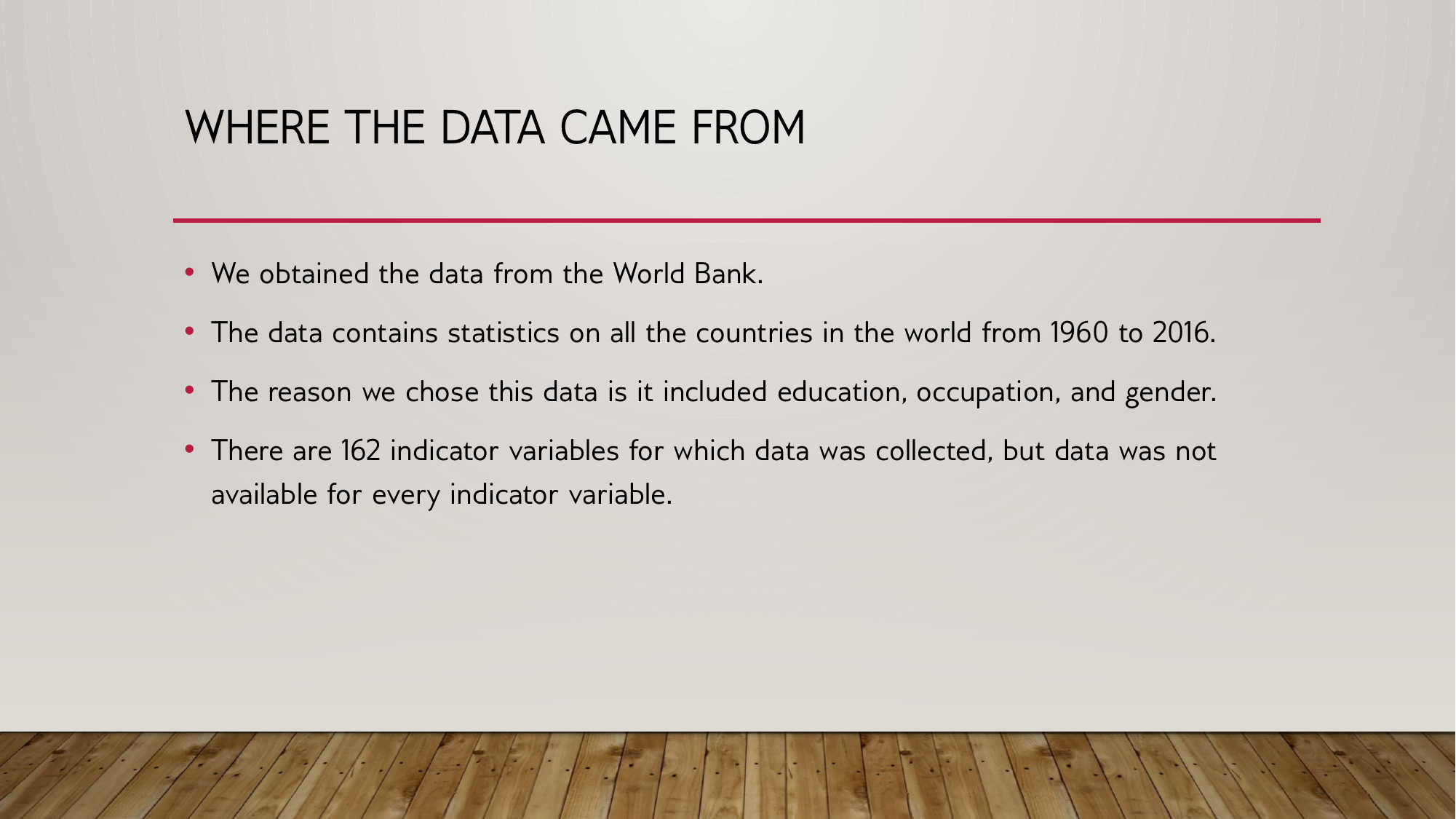

# Where the data came from
We obtained the data from the World Bank.
The data contains statistics on all the countries in the world from 1960 to 2016.
The reason we chose this data is it included education, occupation, and gender.
There are 162 indicator variables for which data was collected, but data was not available for every indicator variable.